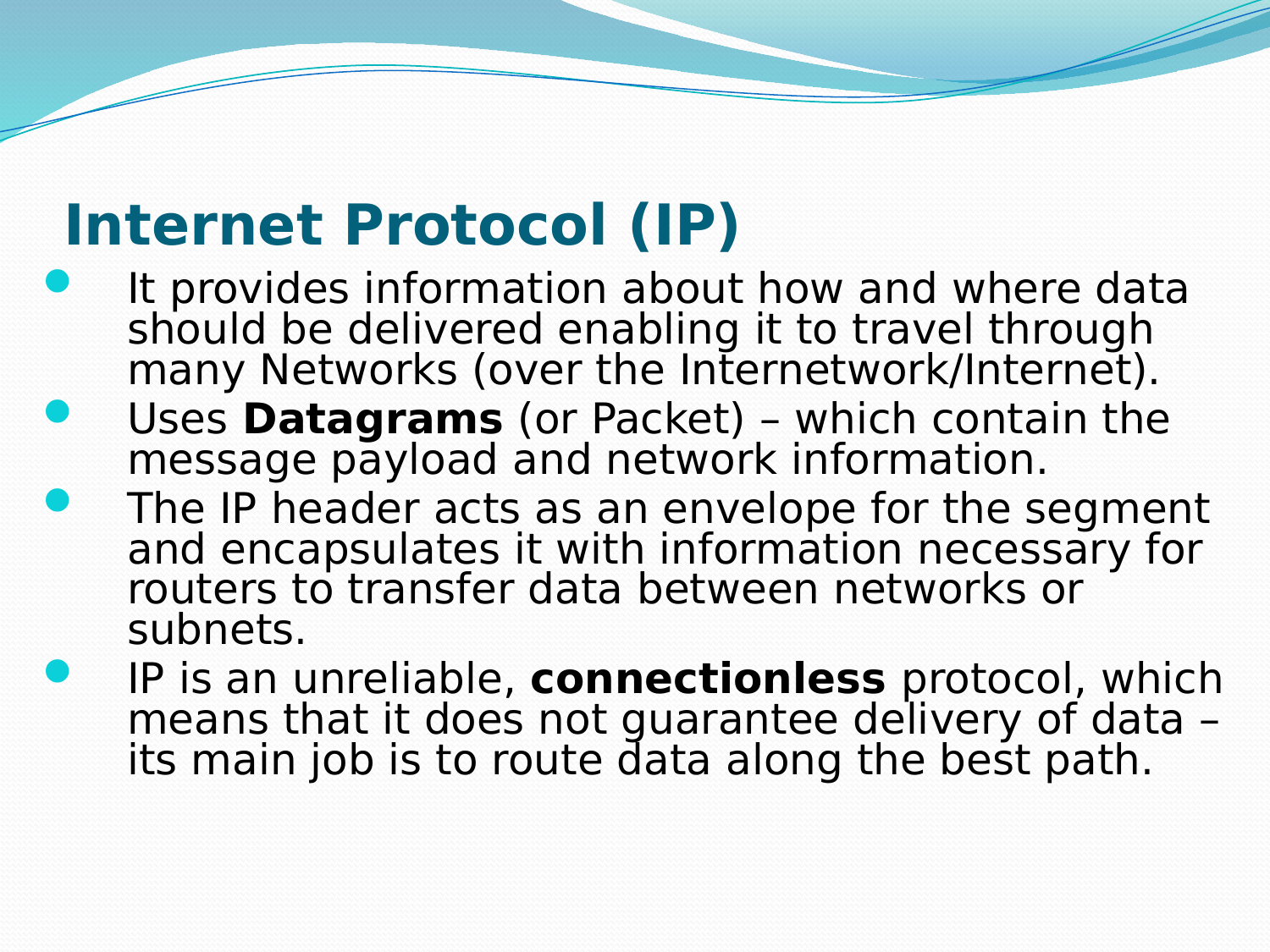

# Internet Protocol (IP)
It provides information about how and where data should be delivered enabling it to travel through many Networks (over the Internetwork/Internet).
Uses Datagrams (or Packet) – which contain the message payload and network information.
The IP header acts as an envelope for the segment and encapsulates it with information necessary for routers to transfer data between networks or subnets.
IP is an unreliable, connectionless protocol, which means that it does not guarantee delivery of data – its main job is to route data along the best path.